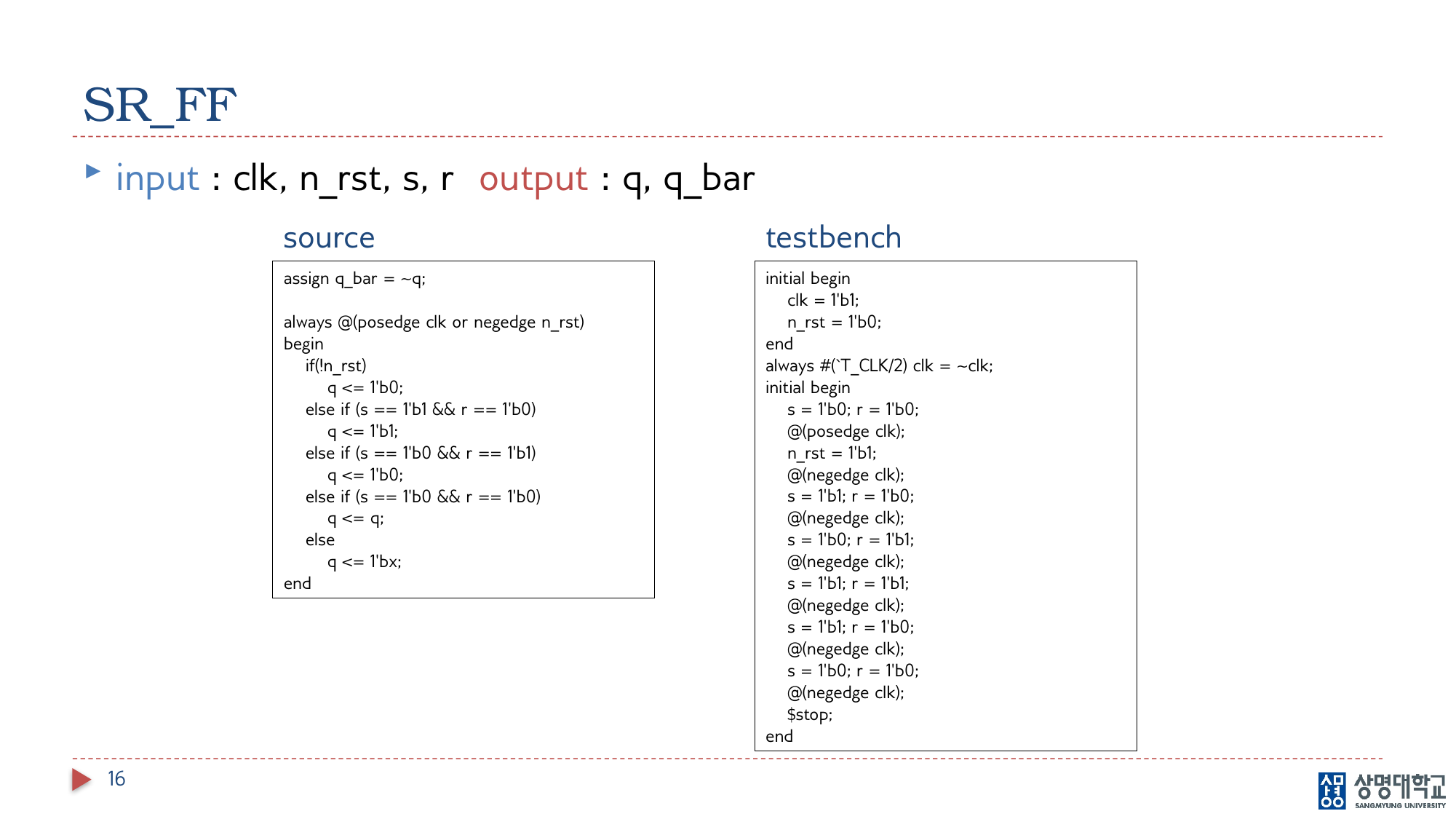

# SR_FF

input : clk, n_rst, s, r  output : q, q_bar

testbench
source
assign q_bar = ~q;
always @(posedge clk or negedge n_rst)
begin
    if(!n_rst)
        q <= 1'b0;
    else if (s == 1'b1 && r == 1'b0)
        q <= 1'b1;
    else if (s == 1'b0 && r == 1'b1)
        q <= 1'b0;
    else if (s == 1'b0 && r == 1'b0)
        q <= q;
    else
        q <= 1'bx;
end
initial begin
    clk = 1'b1;
    n_rst = 1'b0;
end
always #(`T_CLK/2) clk = ~clk;
initial begin
    s = 1'b0; r = 1'b0;
    @(posedge clk);
    n_rst = 1'b1;
    @(negedge clk);
    s = 1'b1; r = 1'b0;
    @(negedge clk);
    s = 1'b0; r = 1'b1;
    @(negedge clk);
    s = 1'b1; r = 1'b1;
    @(negedge clk);
    s = 1'b1; r = 1'b0;
    @(negedge clk);
    s = 1'b0; r = 1'b0;
    @(negedge clk);
    $stop;
end
16